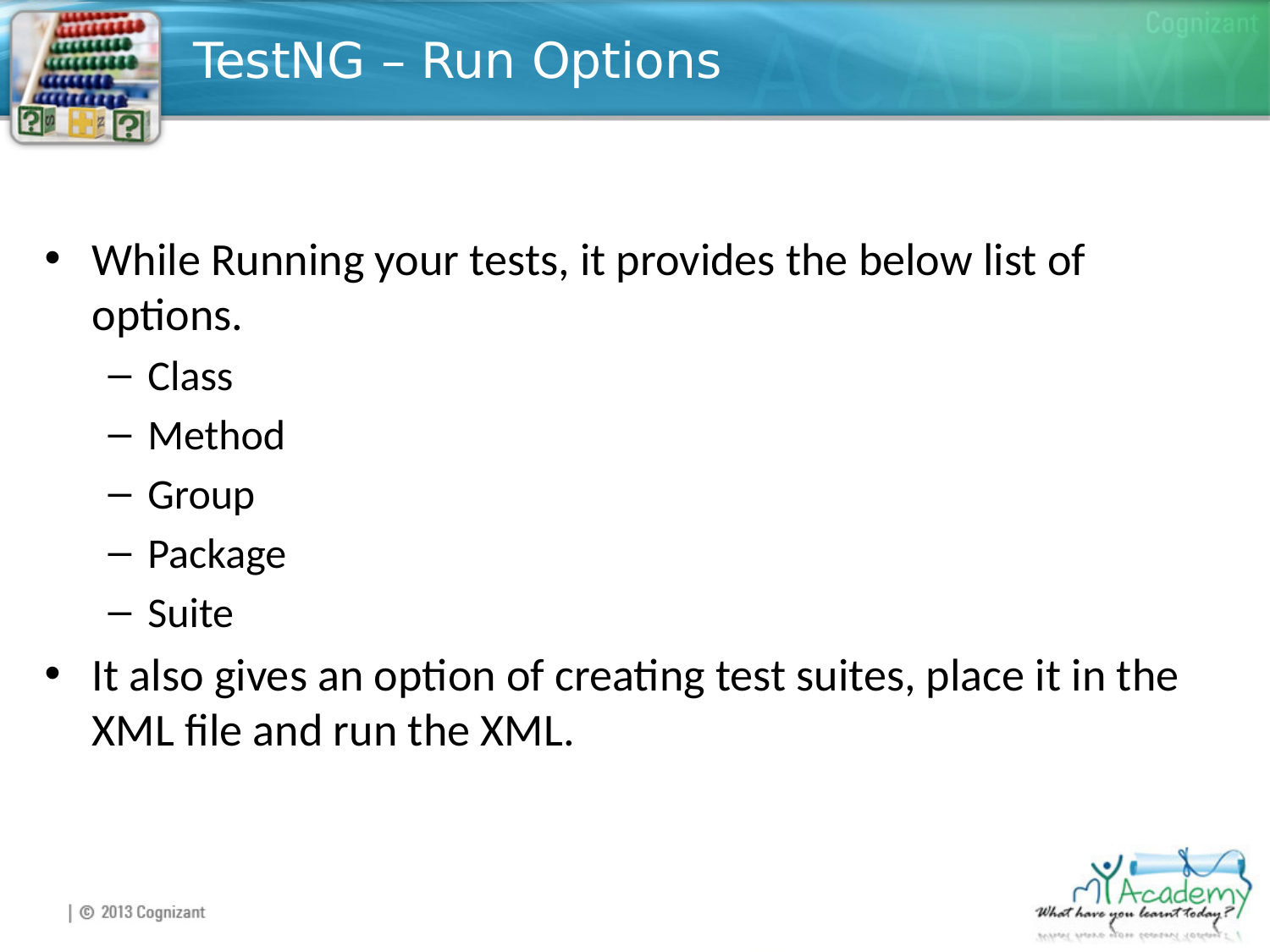

# TestNG – Run Options
While Running your tests, it provides the below list of options.
Class
Method
Group
Package
Suite
It also gives an option of creating test suites, place it in the XML file and run the XML.